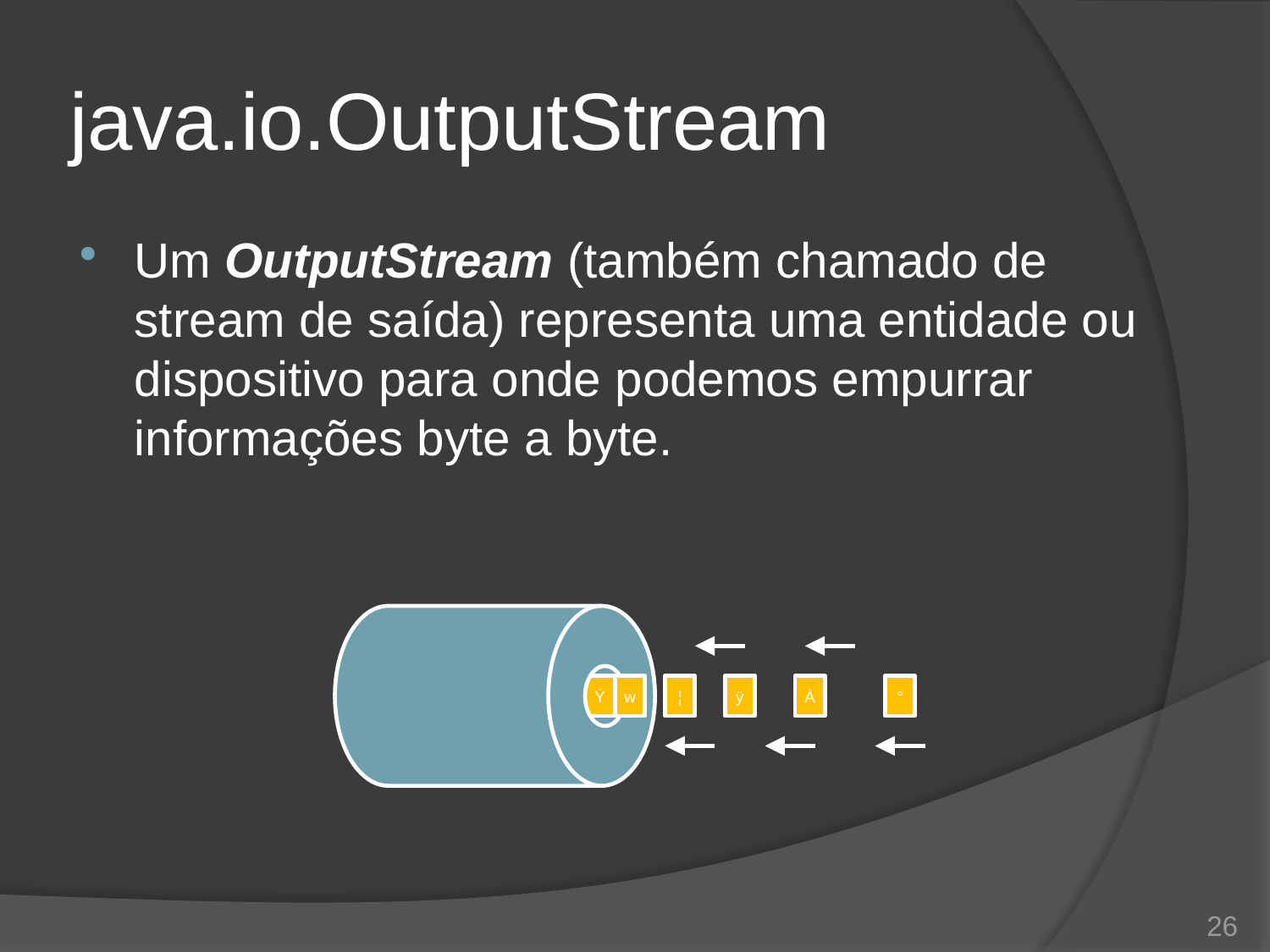

# java.io.OutputStream
Um OutputStream (também chamado de stream de saída) representa uma entidade ou dispositivo para onde podemos empurrar informações byte a byte.

Ý
w
¦
ÿ
À
°
26